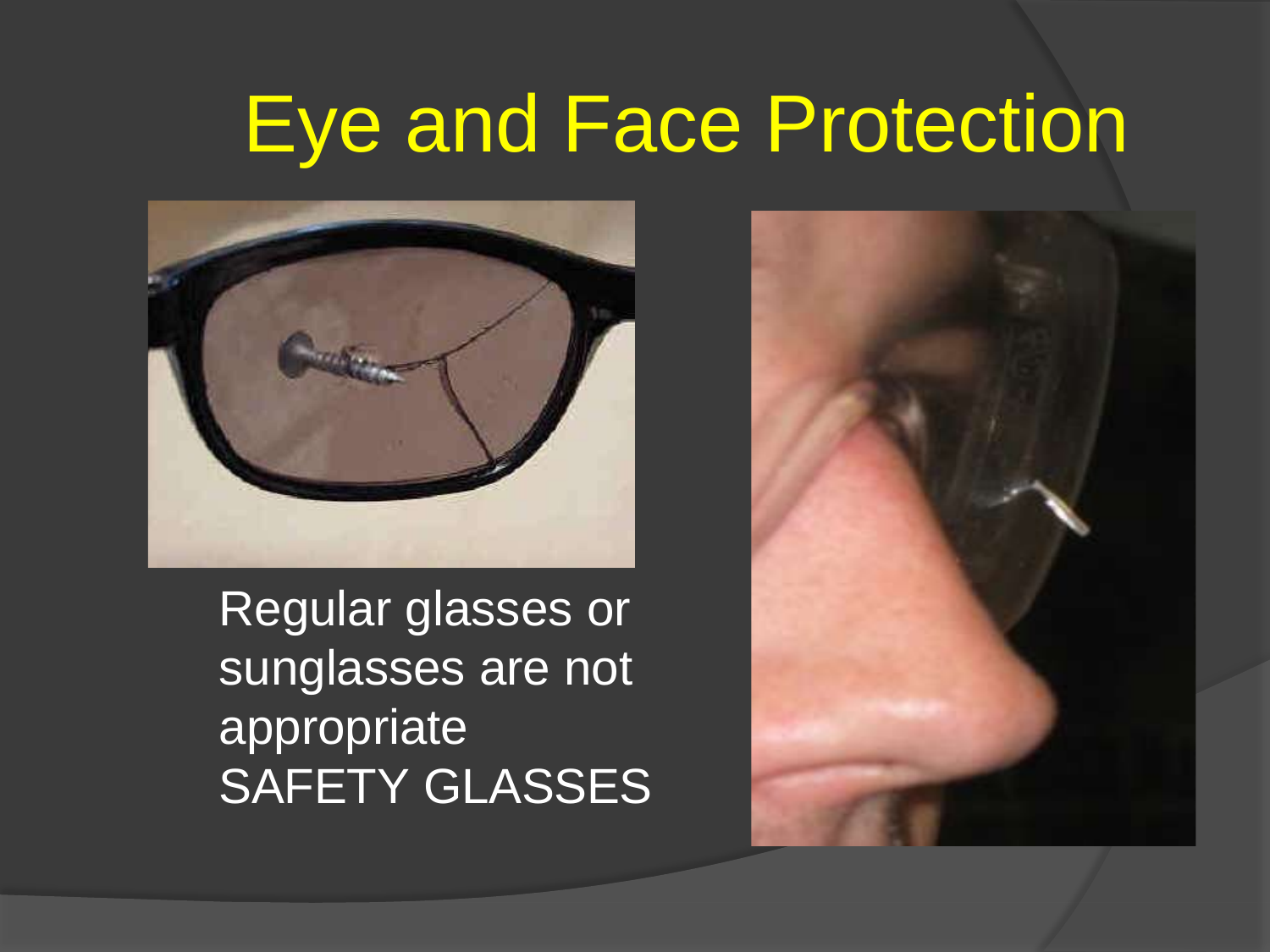

# Eye and Face Protection

Regular glasses or  sunglasses are not  appropriate  SAFETY GLASSES